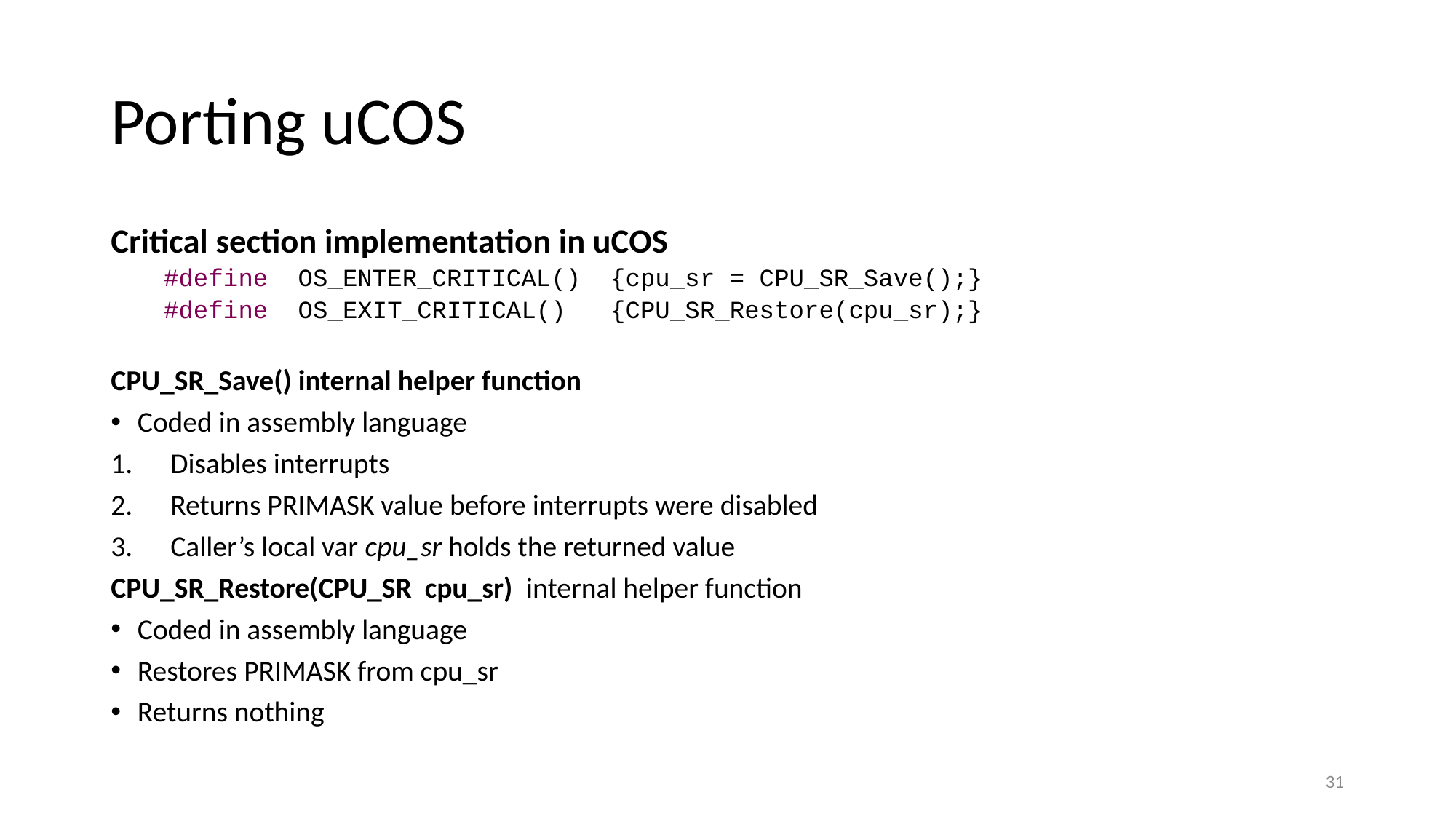

# Porting uCOS
Critical section implementation in uCOS
#define  OS_ENTER_CRITICAL()  {cpu_sr = CPU_SR_Save();}
#define  OS_EXIT_CRITICAL()   {CPU_SR_Restore(cpu_sr);}

CPU_SR_Save() internal helper function
Coded in assembly language
Disables interrupts
Returns PRIMASK value before interrupts were disabled
Caller’s local var cpu_sr holds the returned value
CPU_SR_Restore(CPU_SR  cpu_sr)  internal helper function
Coded in assembly language
Restores PRIMASK from cpu_sr
Returns nothing
31